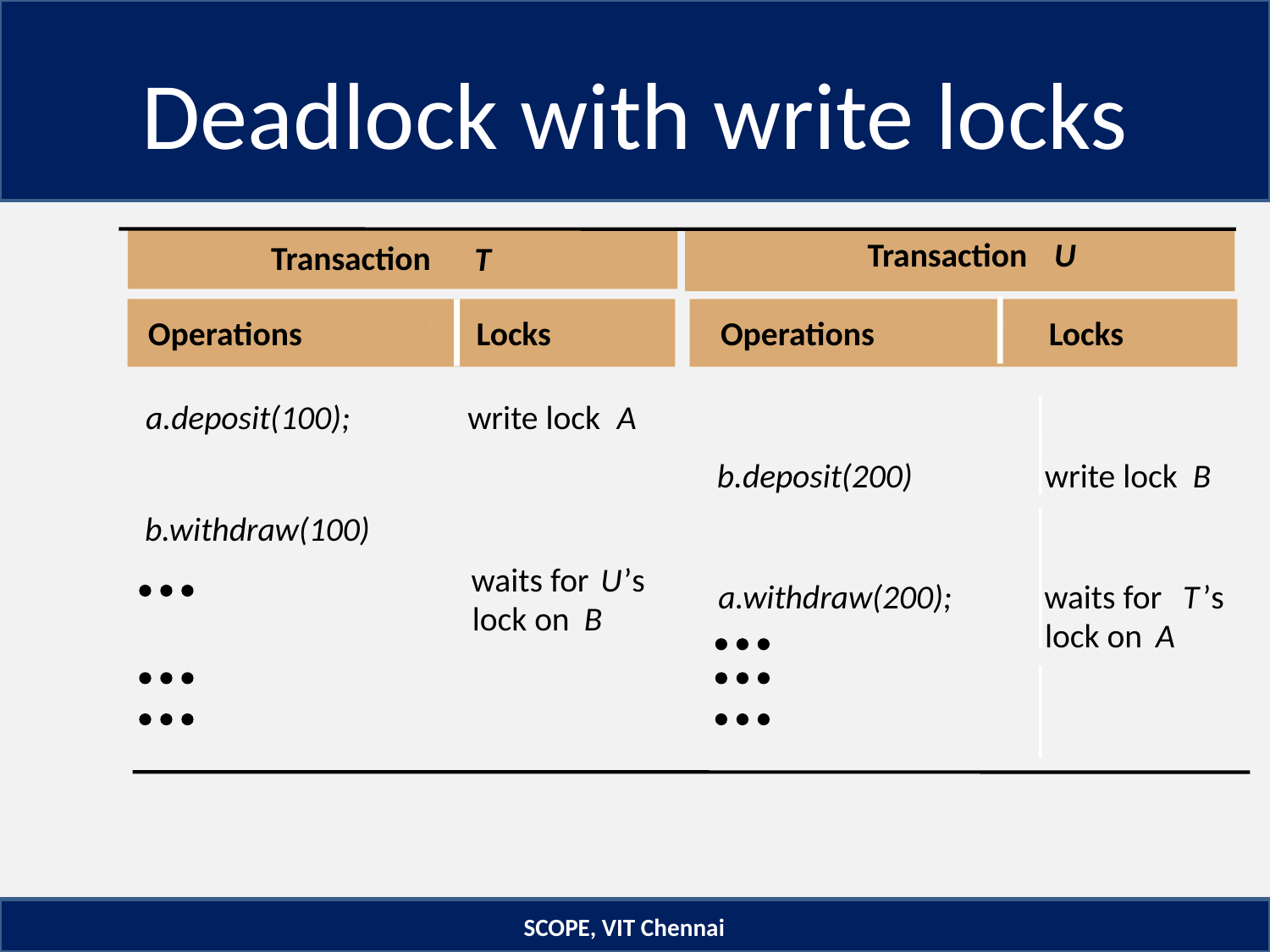

# Deadlock with write locks

Transaction
U
Transaction
T

Operations
Locks
Operations
Locks

a.deposit(100);
write lock
A

b.deposit(200)
write lock
B
b.withdraw(100)

waits for
U
’s

a.withdraw(200);
waits for
T
’s

lock on
B

lock on
A

SCOPE, VIT Chennai